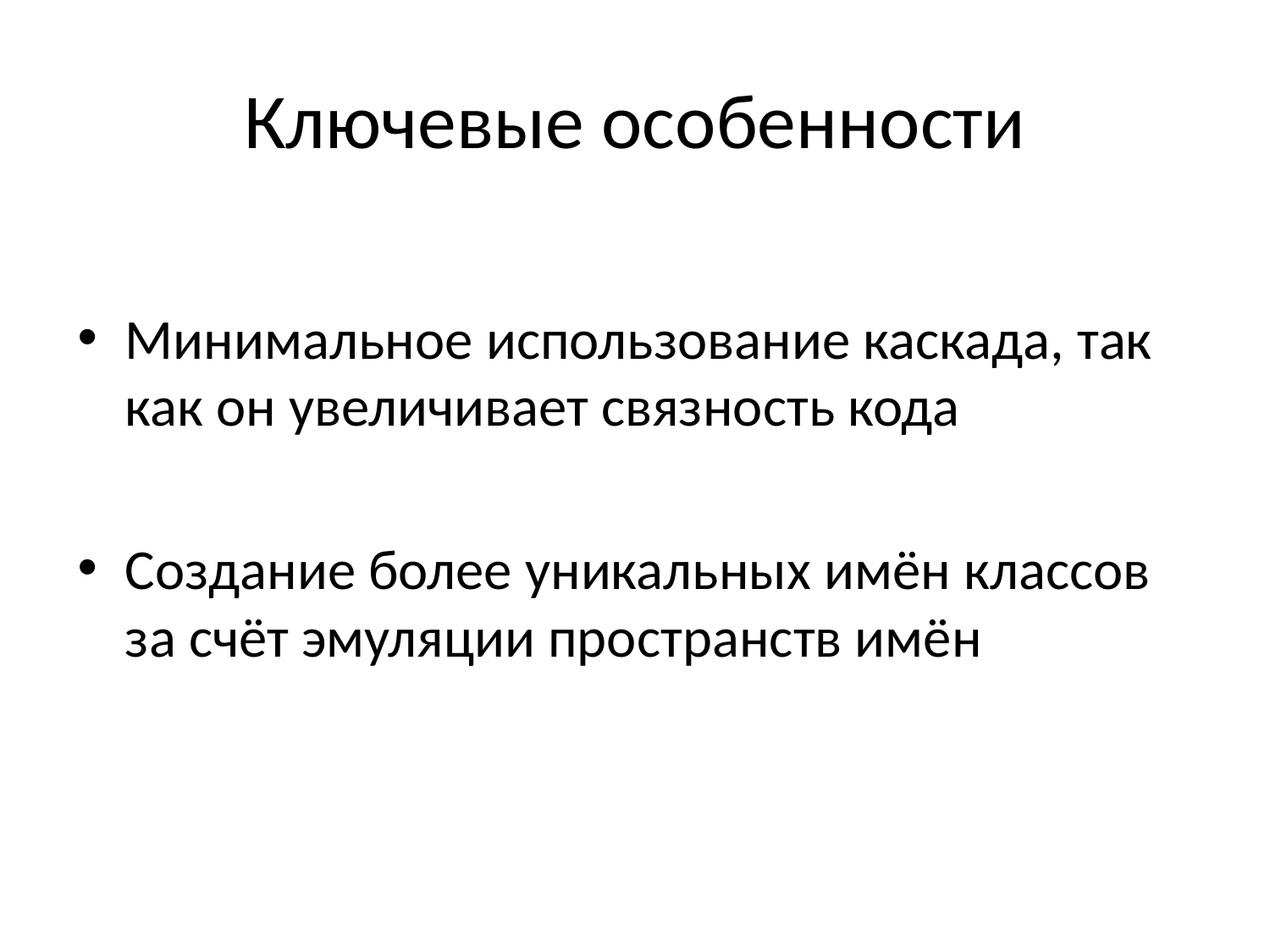

# Ключевые особенности
Минимальное использование каскада, так как он увеличивает связность кода
Создание более уникальных имён классов за счёт эмуляции пространств имён